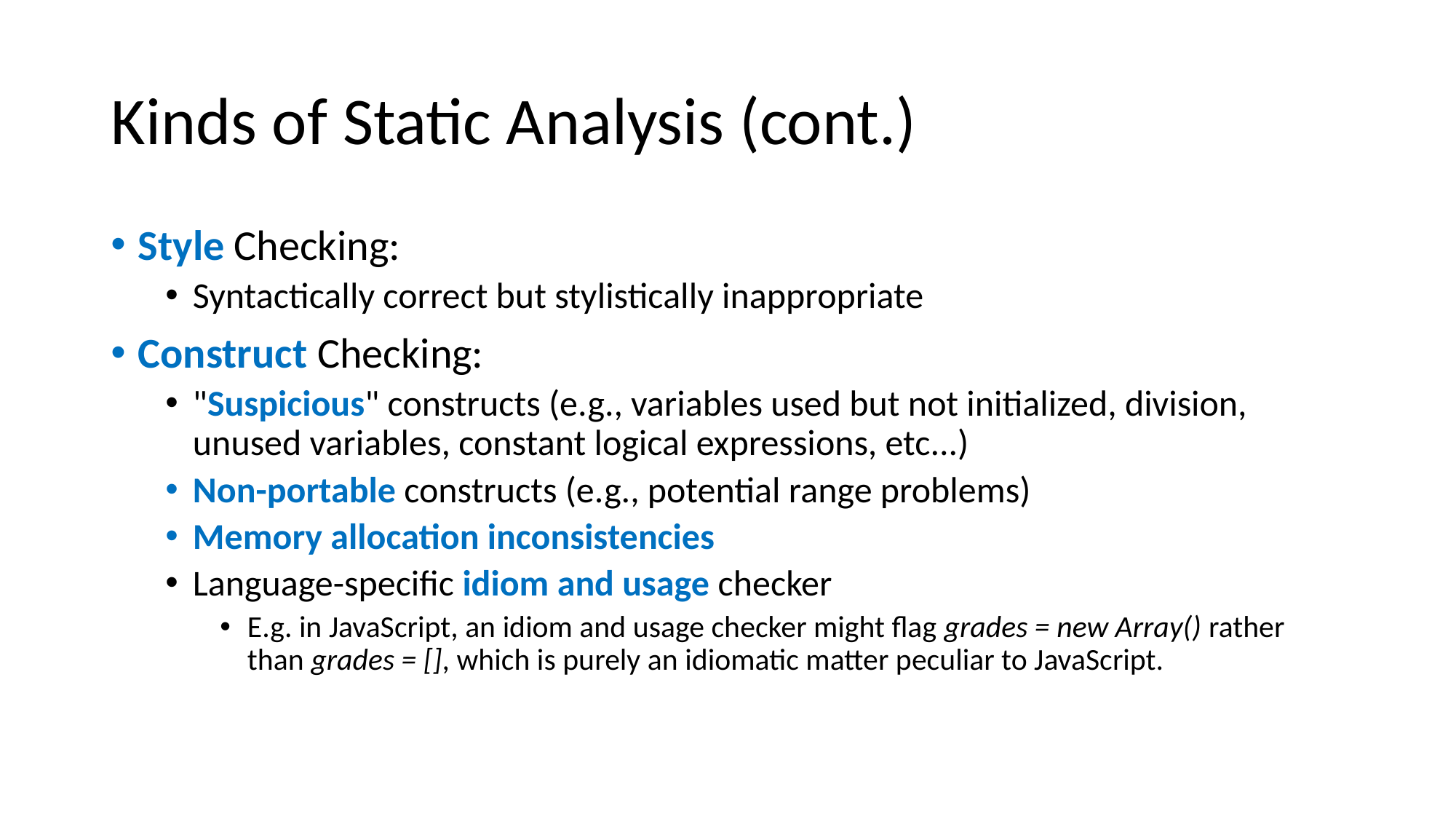

# Kinds of Static Analysis (cont.)
Style Checking:
Syntactically correct but stylistically inappropriate
Construct Checking:
"Suspicious" constructs (e.g., variables used but not initialized, division, unused variables, constant logical expressions, etc...)
Non-portable constructs (e.g., potential range problems)
Memory allocation inconsistencies
Language-specific idiom and usage checker
E.g. in JavaScript, an idiom and usage checker might flag grades = new Array() rather than grades = [], which is purely an idiomatic matter peculiar to JavaScript.